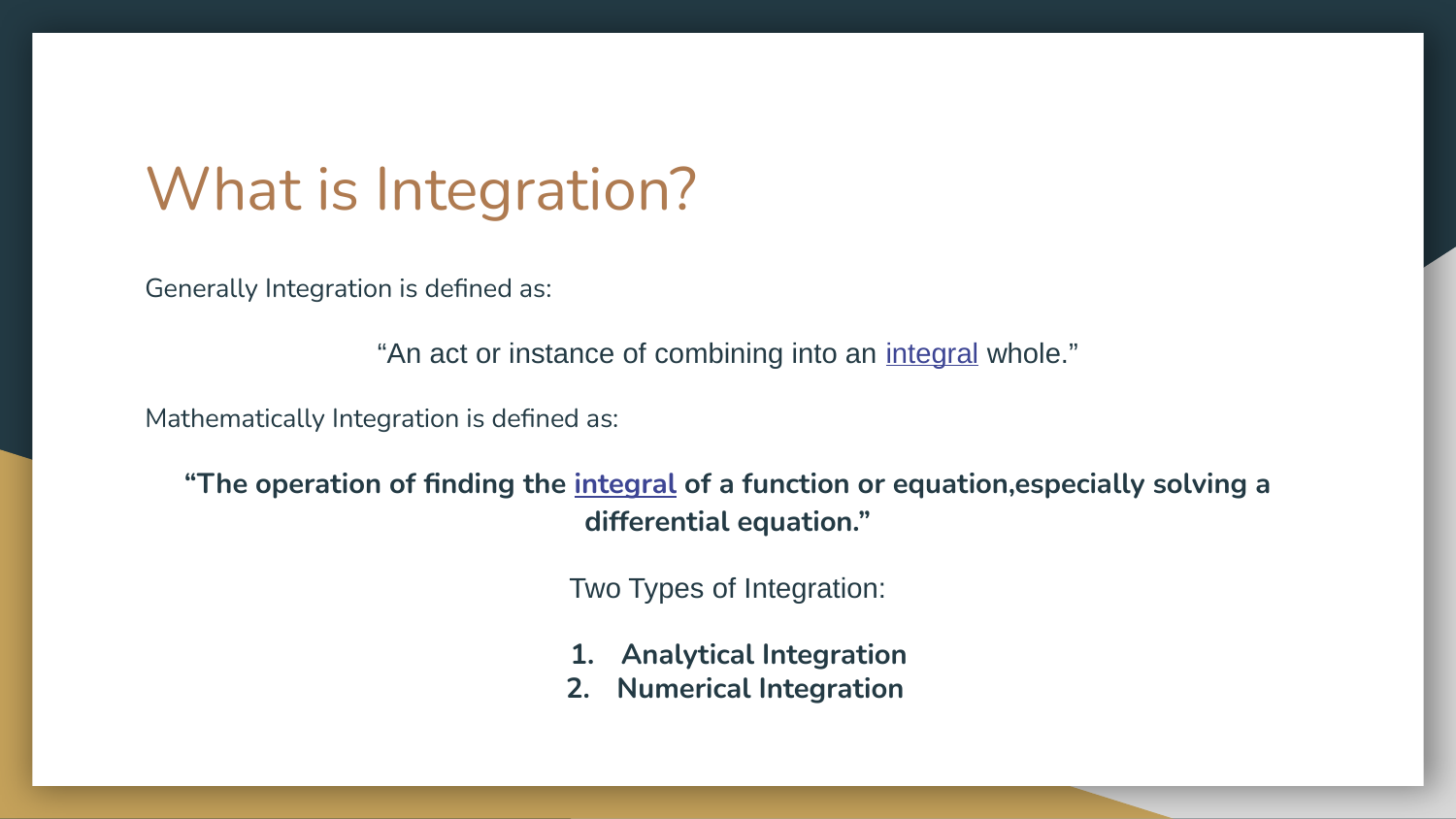

# What is Integration?
Generally Integration is defined as:
“An act or instance of combining into an integral whole.”
Mathematically Integration is defined as:
“The operation of finding the integral of a function or equation,especially solving a differential equation.”
Two Types of Integration:
Analytical Integration
Numerical Integration